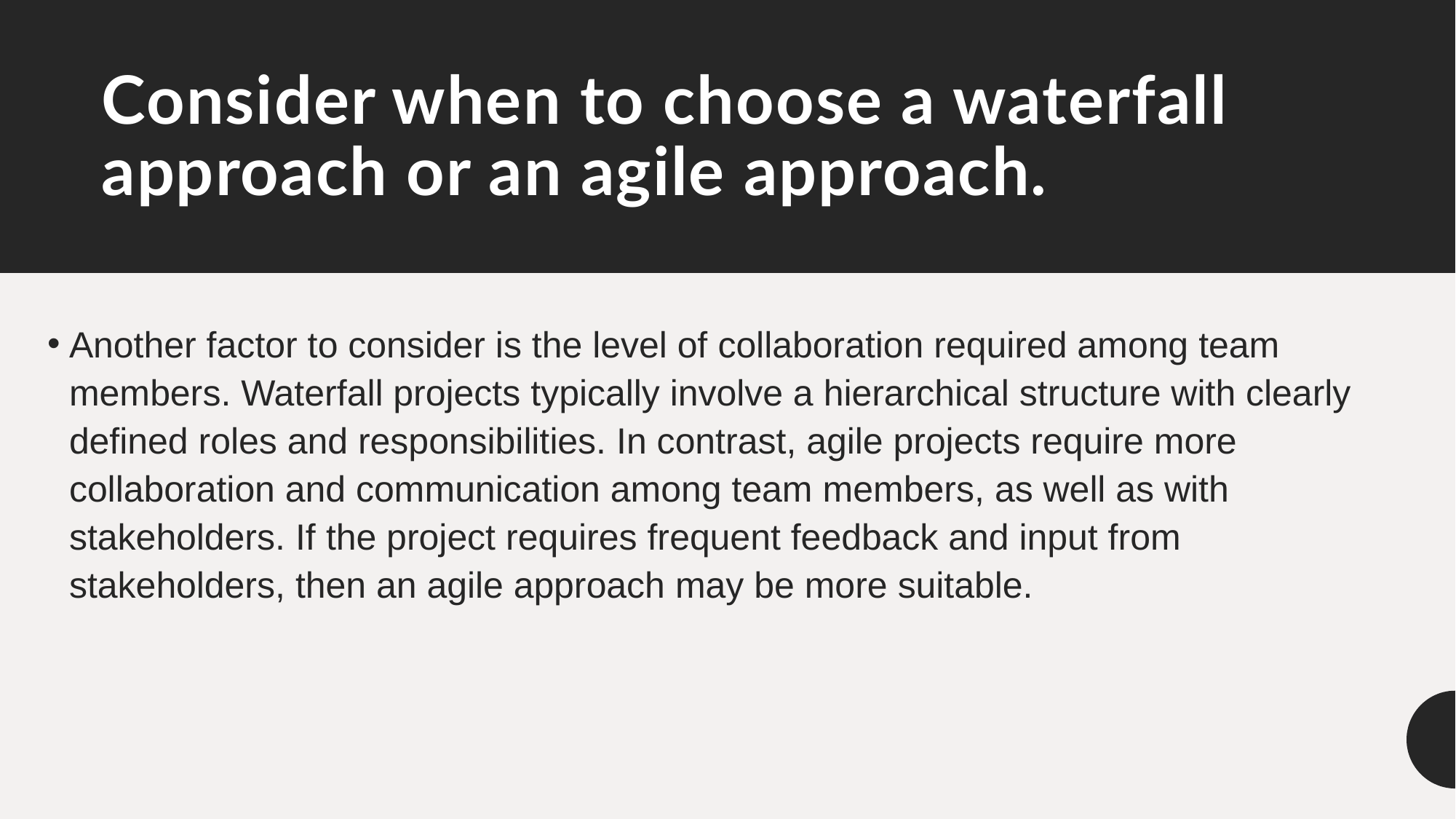

# Consider when to choose a waterfall approach or an agile approach.
Another factor to consider is the level of collaboration required among team members. Waterfall projects typically involve a hierarchical structure with clearly defined roles and responsibilities. In contrast, agile projects require more collaboration and communication among team members, as well as with stakeholders. If the project requires frequent feedback and input from stakeholders, then an agile approach may be more suitable.